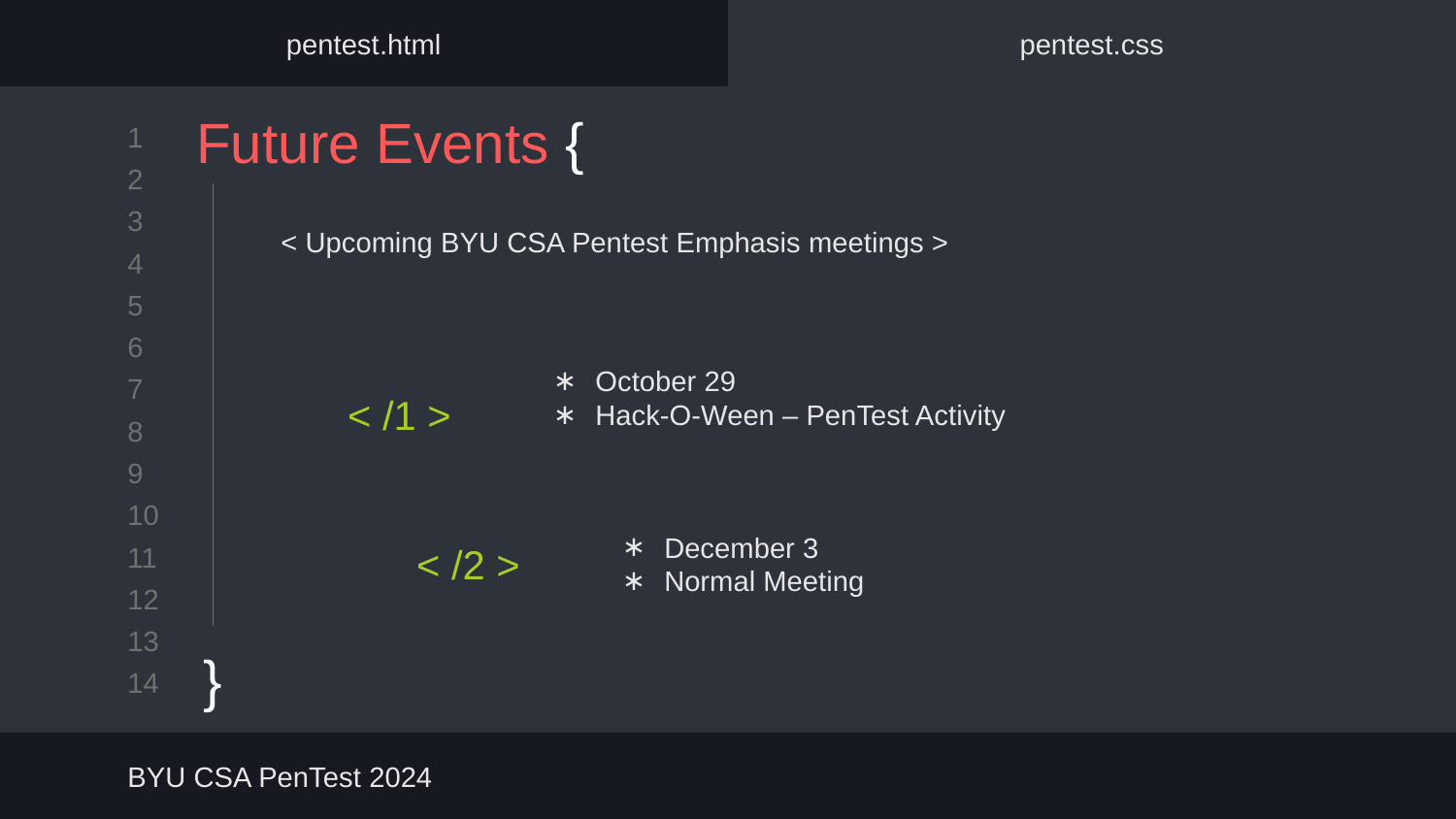

pentest.html
pentest.css
# Future Events {
}
< Upcoming BYU CSA Pentest Emphasis meetings >
October 29
Hack-O-Ween – PenTest Activity

< /1 >
December 3
Normal Meeting
< /2 >
BYU CSA PenTest 2024